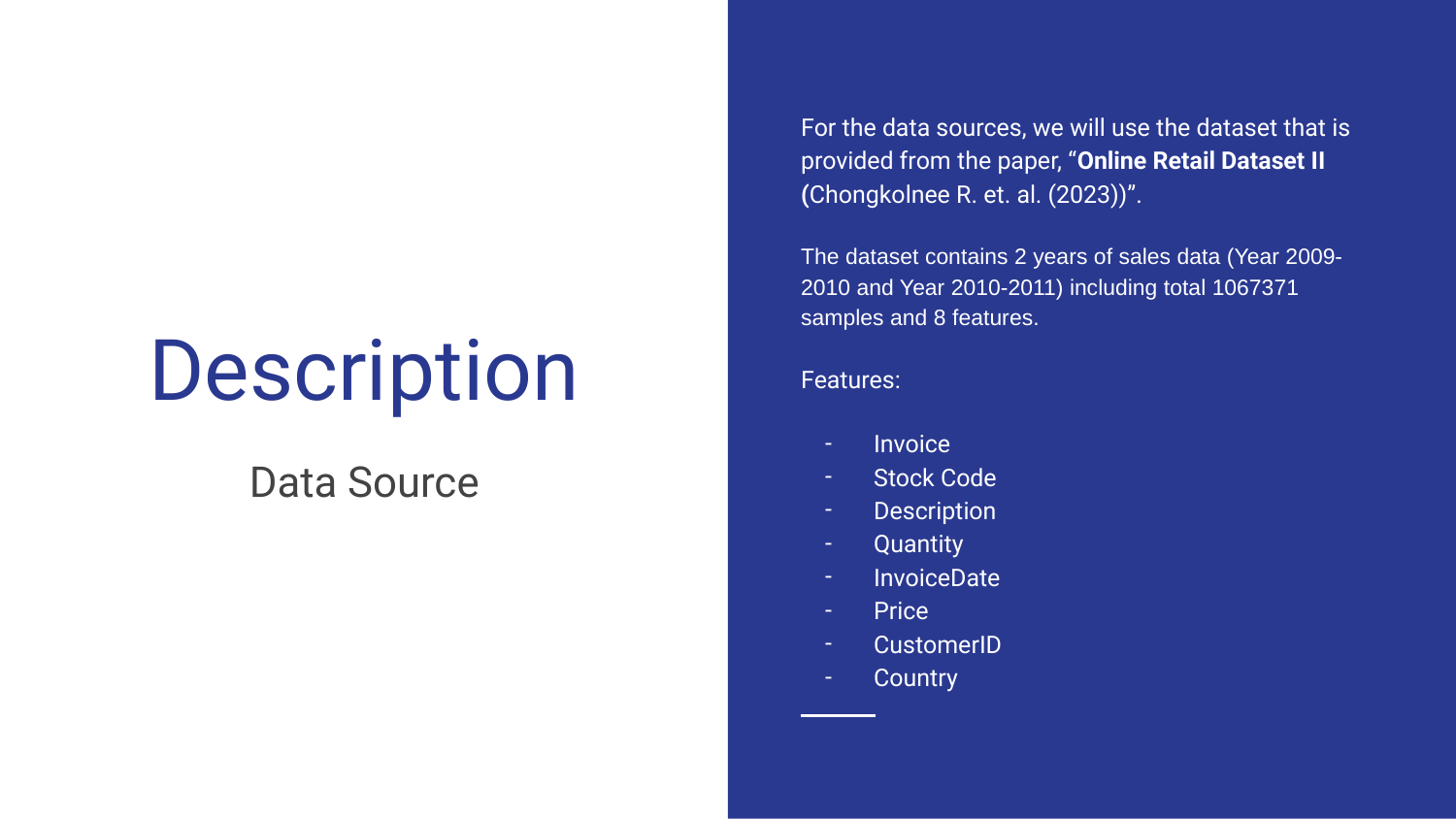

For the data sources, we will use the dataset that is provided from the paper, “Online Retail Dataset II (Chongkolnee R. et. al. (2023))”.
The dataset contains 2 years of sales data (Year 2009-2010 and Year 2010-2011) including total 1067371 samples and 8 features.
Features:
Invoice
Stock Code
Description
Quantity
InvoiceDate
Price
CustomerID
Country
# Description
Data Source